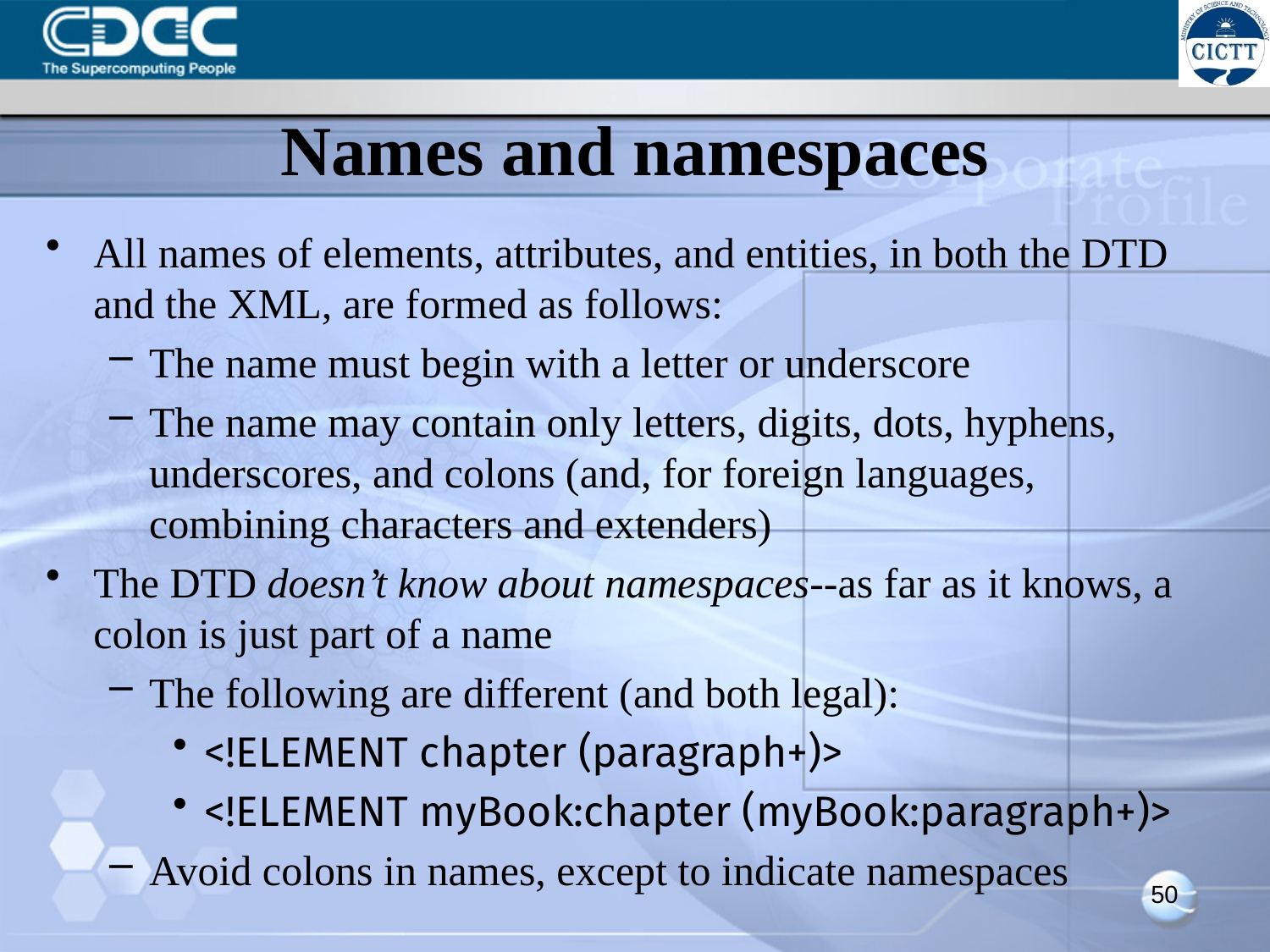

# Names and namespaces
All names of elements, attributes, and entities, in both the DTD and the XML, are formed as follows:
The name must begin with a letter or underscore
The name may contain only letters, digits, dots, hyphens, underscores, and colons (and, for foreign languages, combining characters and extenders)
The DTD doesn’t know about namespaces--as far as it knows, a colon is just part of a name
The following are different (and both legal):
<!ELEMENT chapter (paragraph+)>
<!ELEMENT myBook:chapter (myBook:paragraph+)>
Avoid colons in names, except to indicate namespaces